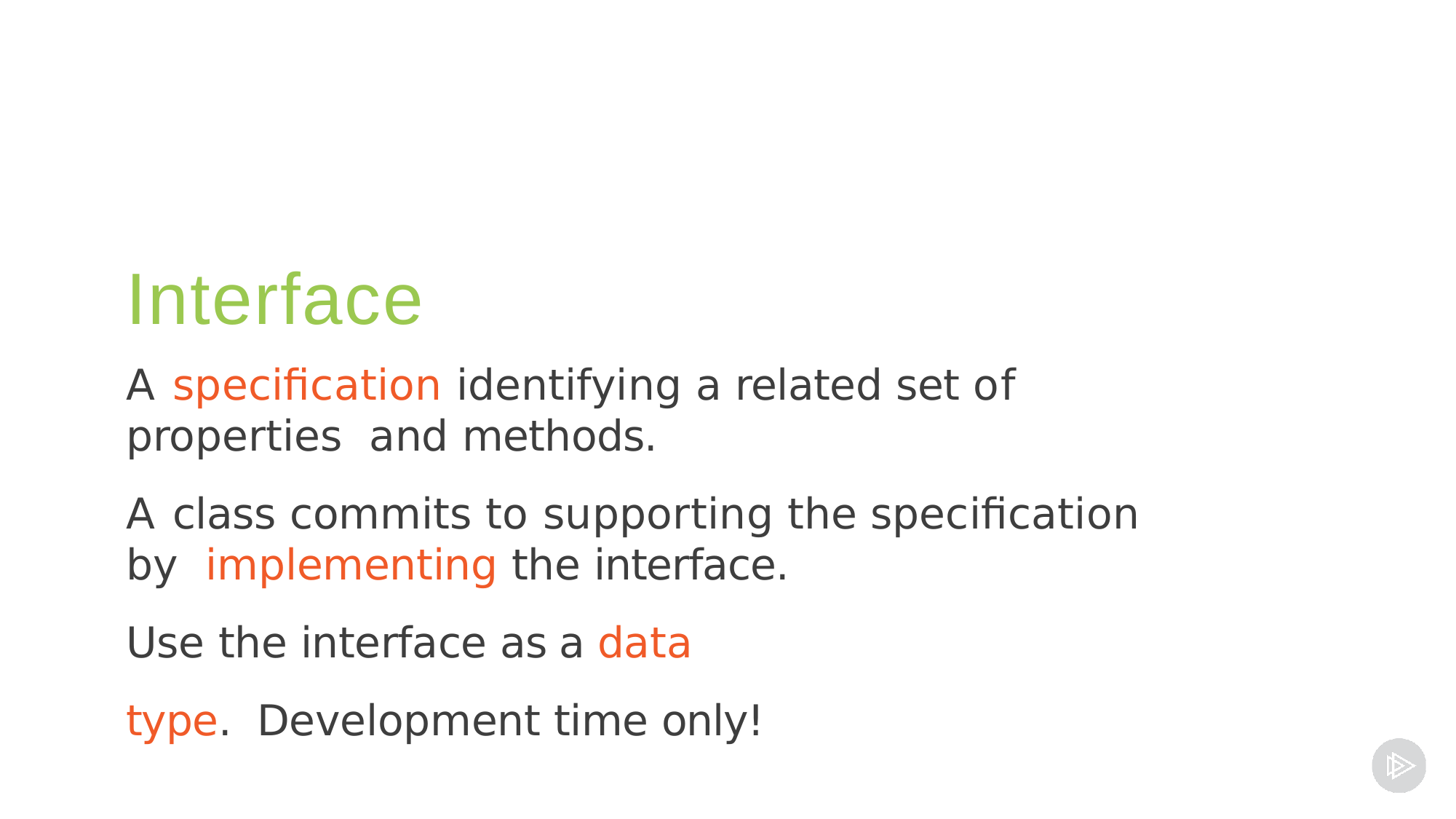

# Interface
A specification identifying a related set of properties  and methods.
A class commits to supporting the specification by  implementing the interface.
Use the interface as a data type.  Development time only!